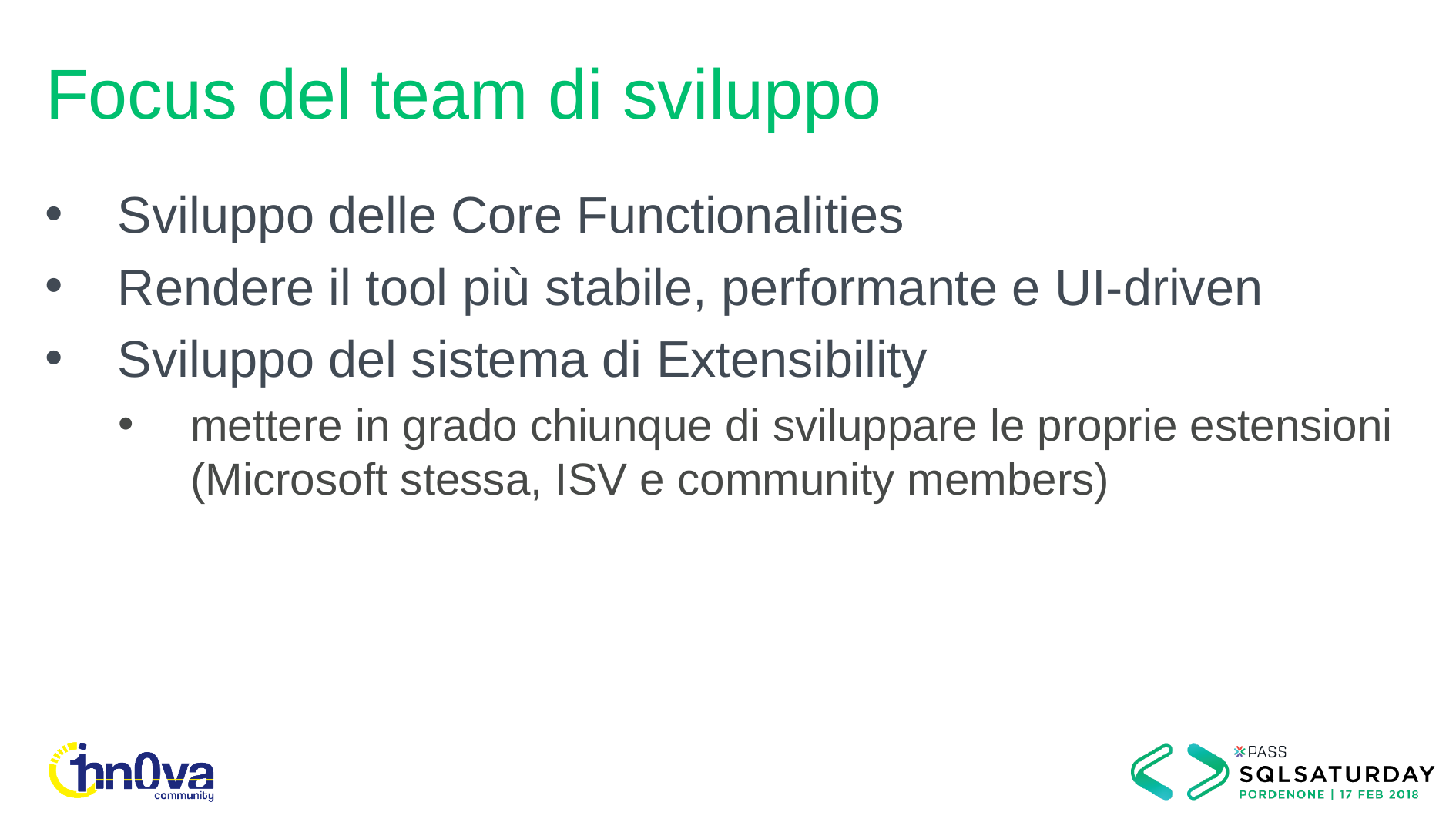

# Focus del team di sviluppo
Sviluppo delle Core Functionalities
Rendere il tool più stabile, performante e UI-driven
Sviluppo del sistema di Extensibility
mettere in grado chiunque di sviluppare le proprie estensioni (Microsoft stessa, ISV e community members)